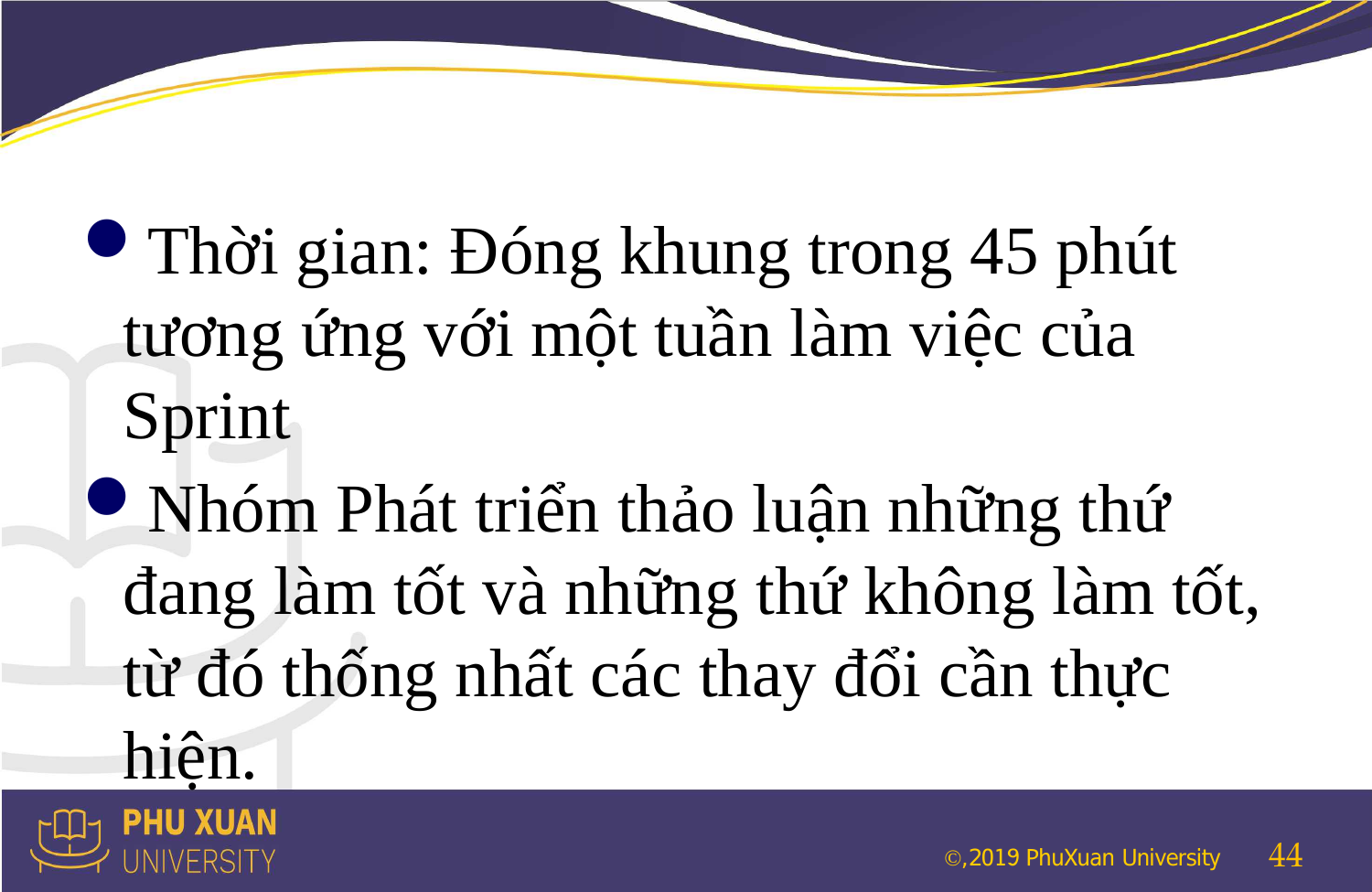

#
Thời gian: Đóng khung trong 45 phút tương ứng với một tuần làm việc của Sprint
Nhóm Phát triển thảo luận những thứ đang làm tốt và những thứ không làm tốt, từ đó thống nhất các thay đổi cần thực hiện.

44